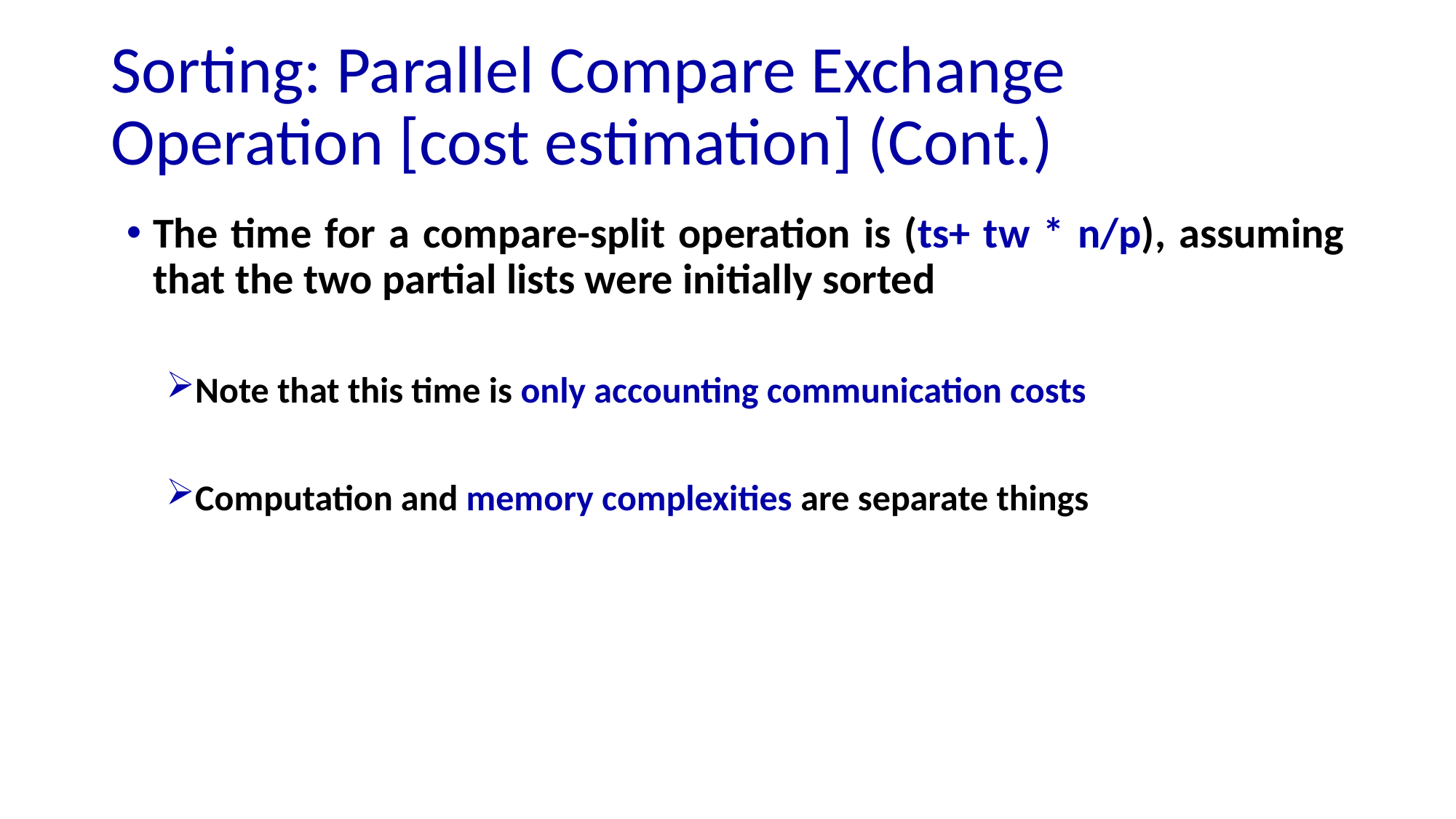

# Sorting: Parallel Compare Exchange Operation [cost estimation] (Cont.)
The time for a compare-split operation is (ts+ tw * n/p), assuming that the two partial lists were initially sorted

Note that this time is only accounting communication costs

Computation and memory complexities are separate things